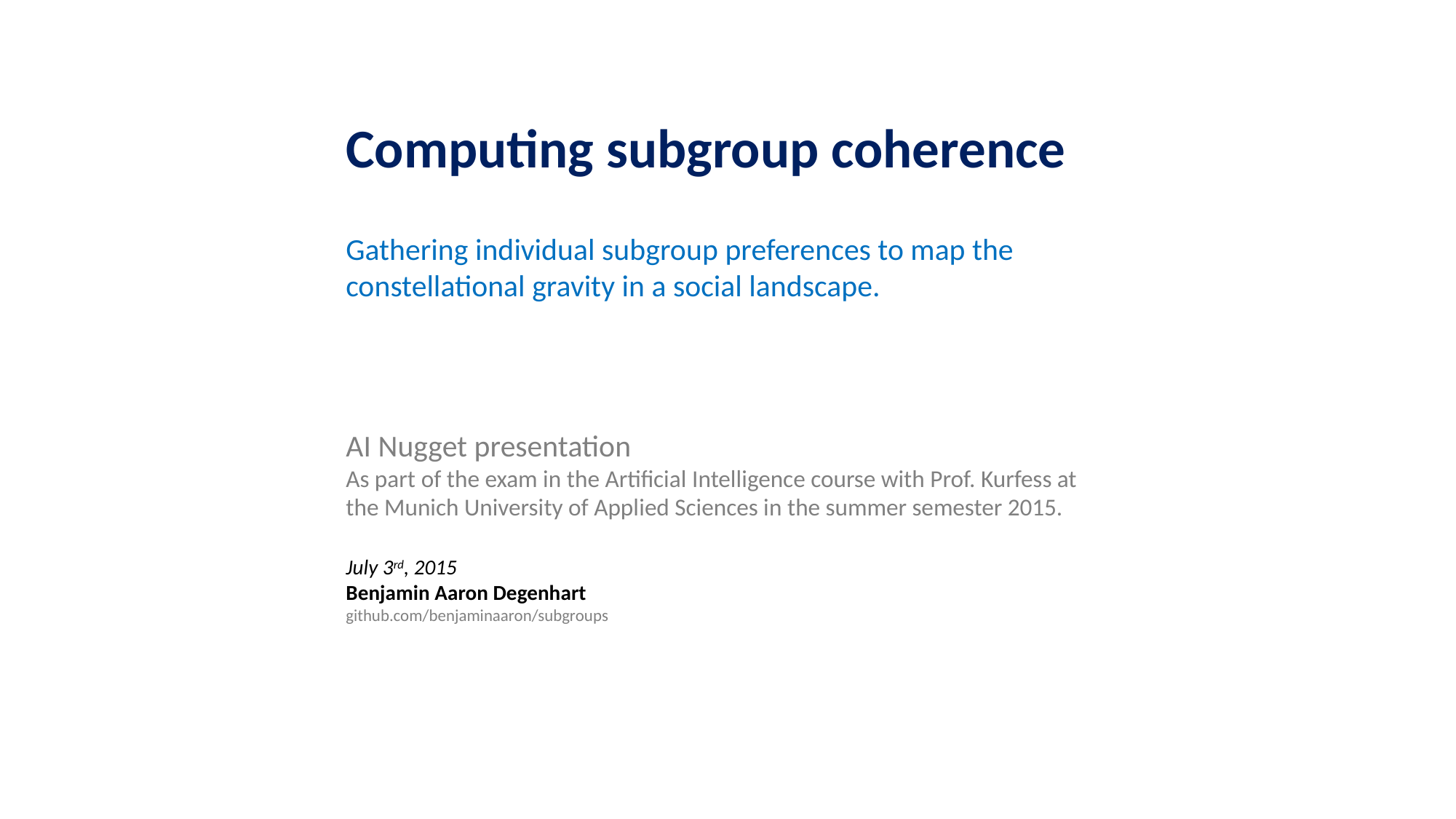

Computing subgroup coherence
Gathering individual subgroup preferences to map the constellational gravity in a social landscape.

AI Nugget presentation
As part of the exam in the Artificial Intelligence course with Prof. Kurfess at
the Munich University of Applied Sciences in the summer semester 2015.

July 3rd, 2015
Benjamin Aaron Degenhart
github.com/benjaminaaron/subgroups